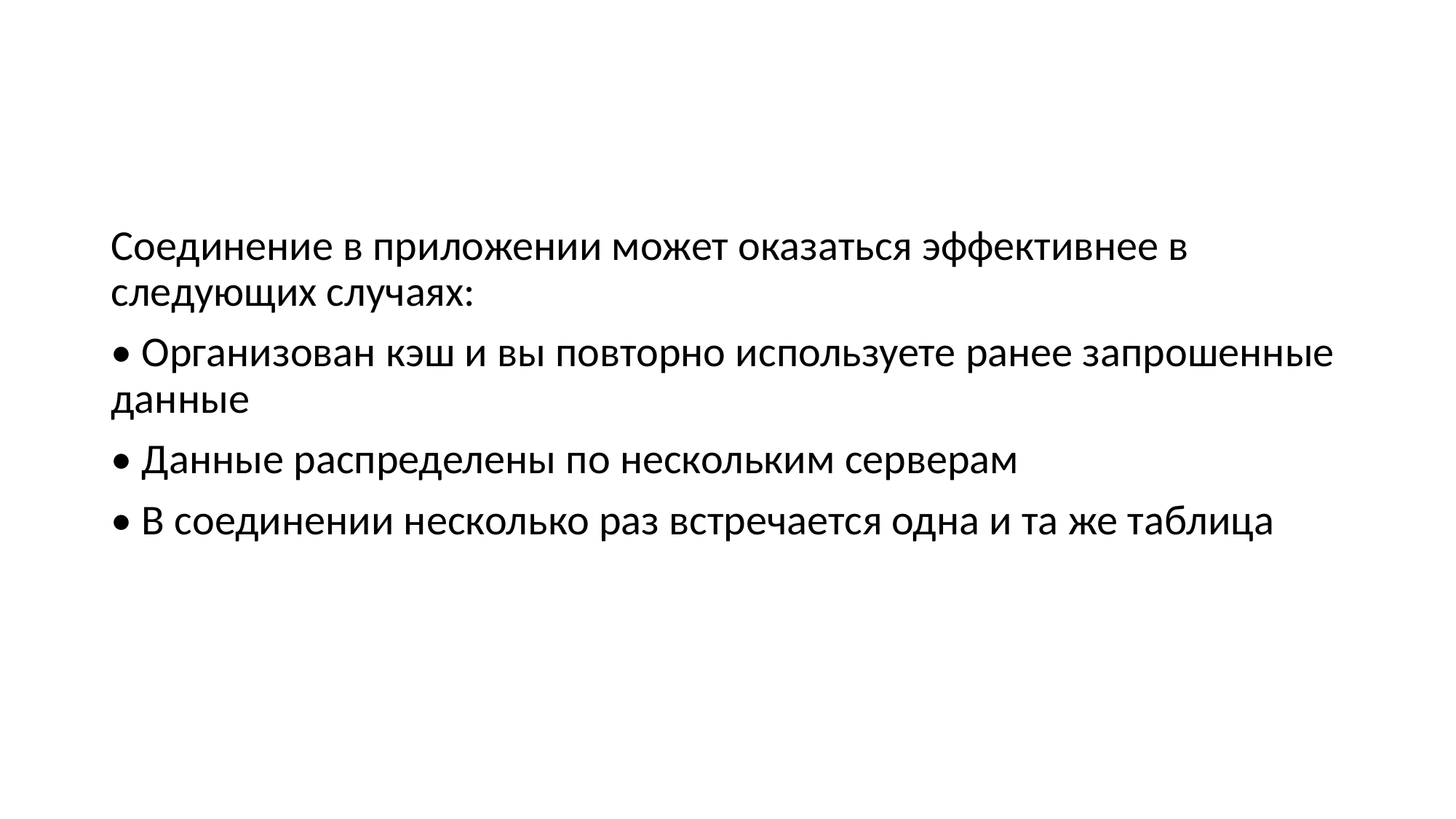

#
Соединение в приложении может оказаться эффективнее в следующих случаях:
• Организован кэш и вы повторно используете ранее запрошенные данные
• Данные распределены по нескольким серверам
• В соединении несколько раз встречается одна и та же таблица